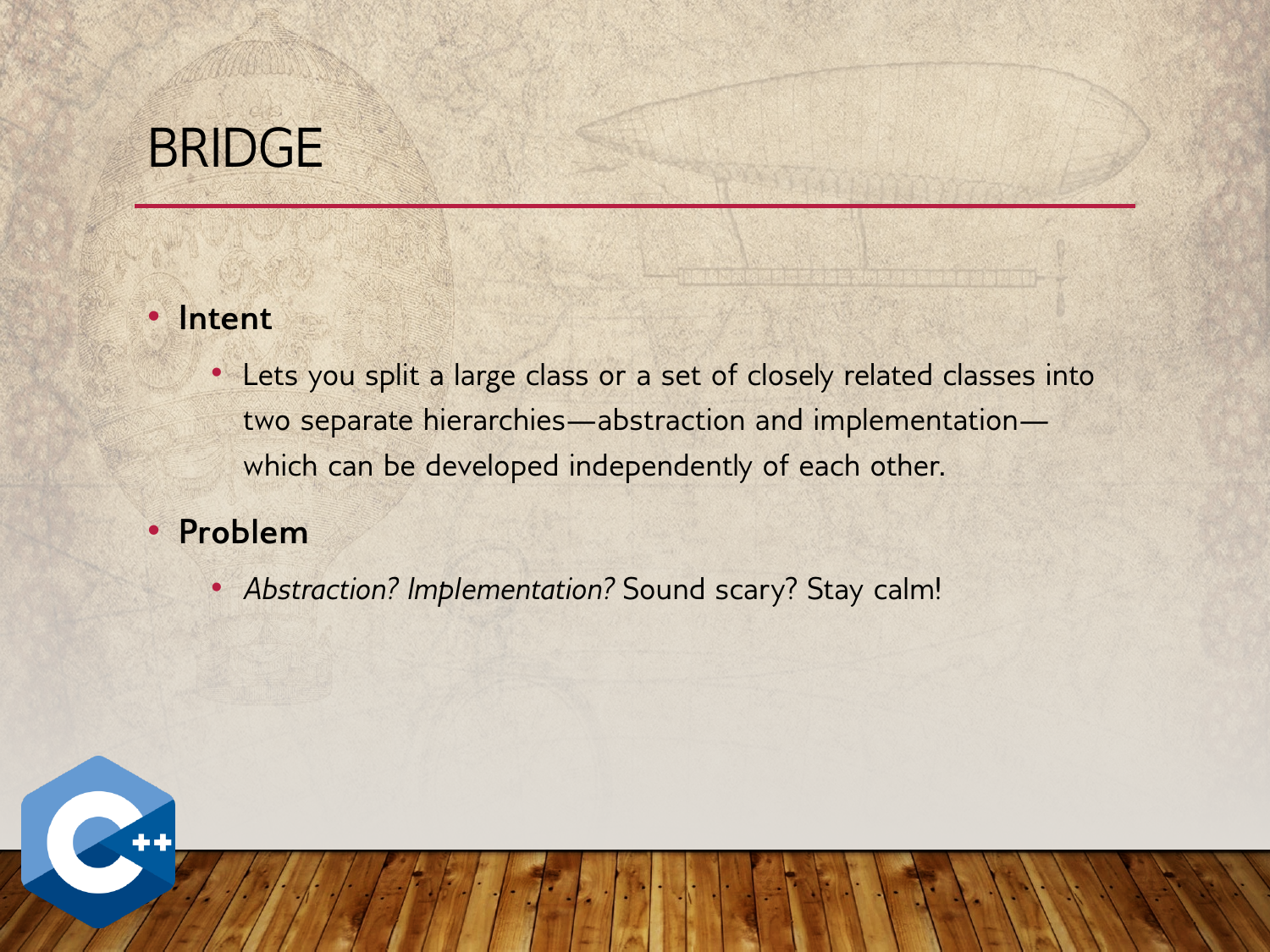

# Bridge
Intent
Lets you split a large class or a set of closely related classes into two separate hierarchies—abstraction and implementation—which can be developed independently of each other.
Problem
Abstraction? Implementation? Sound scary? Stay calm!